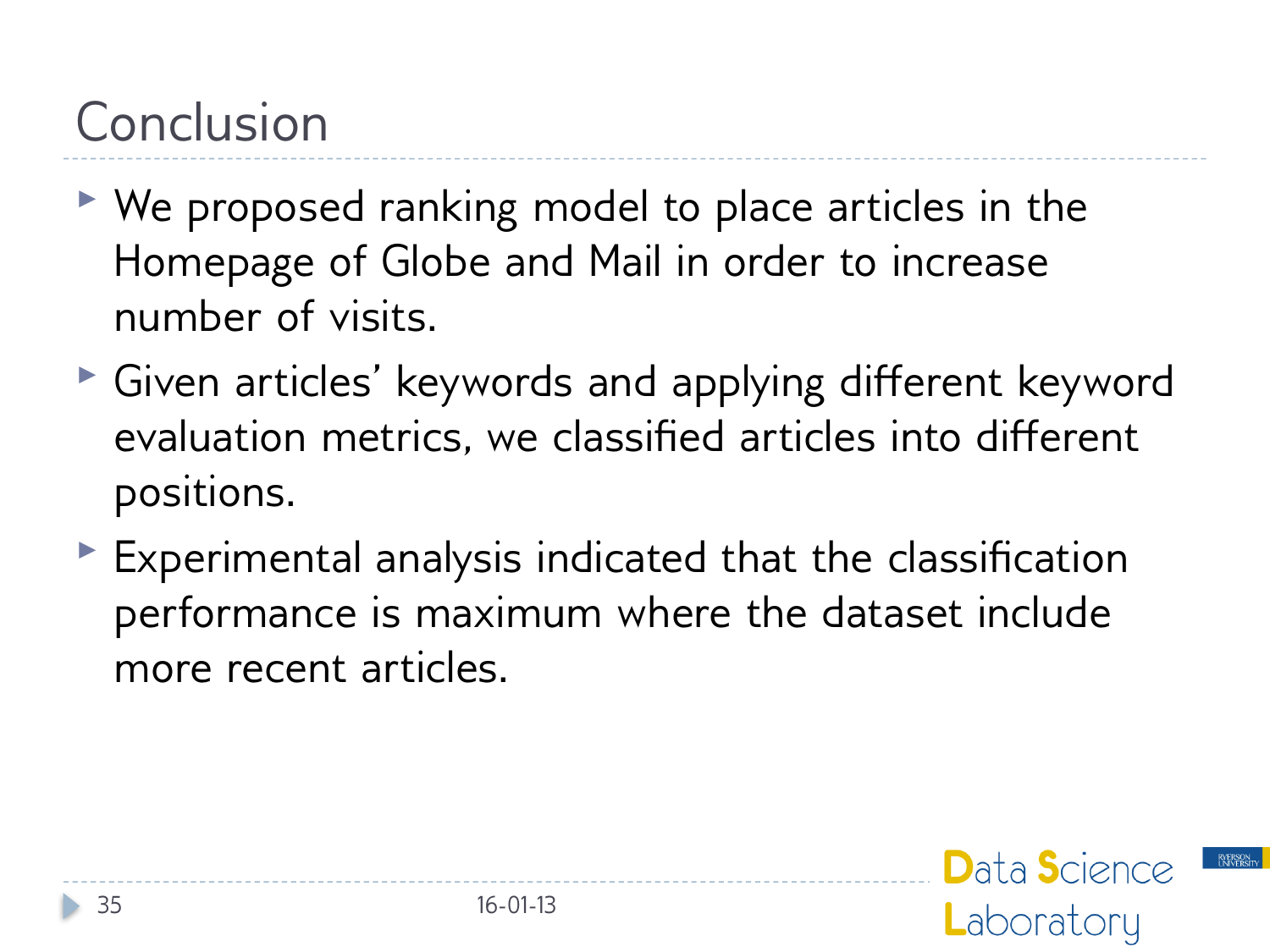

# Conclusion
We proposed ranking model to place articles in the Homepage of Globe and Mail in order to increase number of visits.
Given articles’ keywords and applying different keyword evaluation metrics, we classified articles into different positions.
Experimental analysis indicated that the classification performance is maximum where the dataset include more recent articles.
35
16-01-13